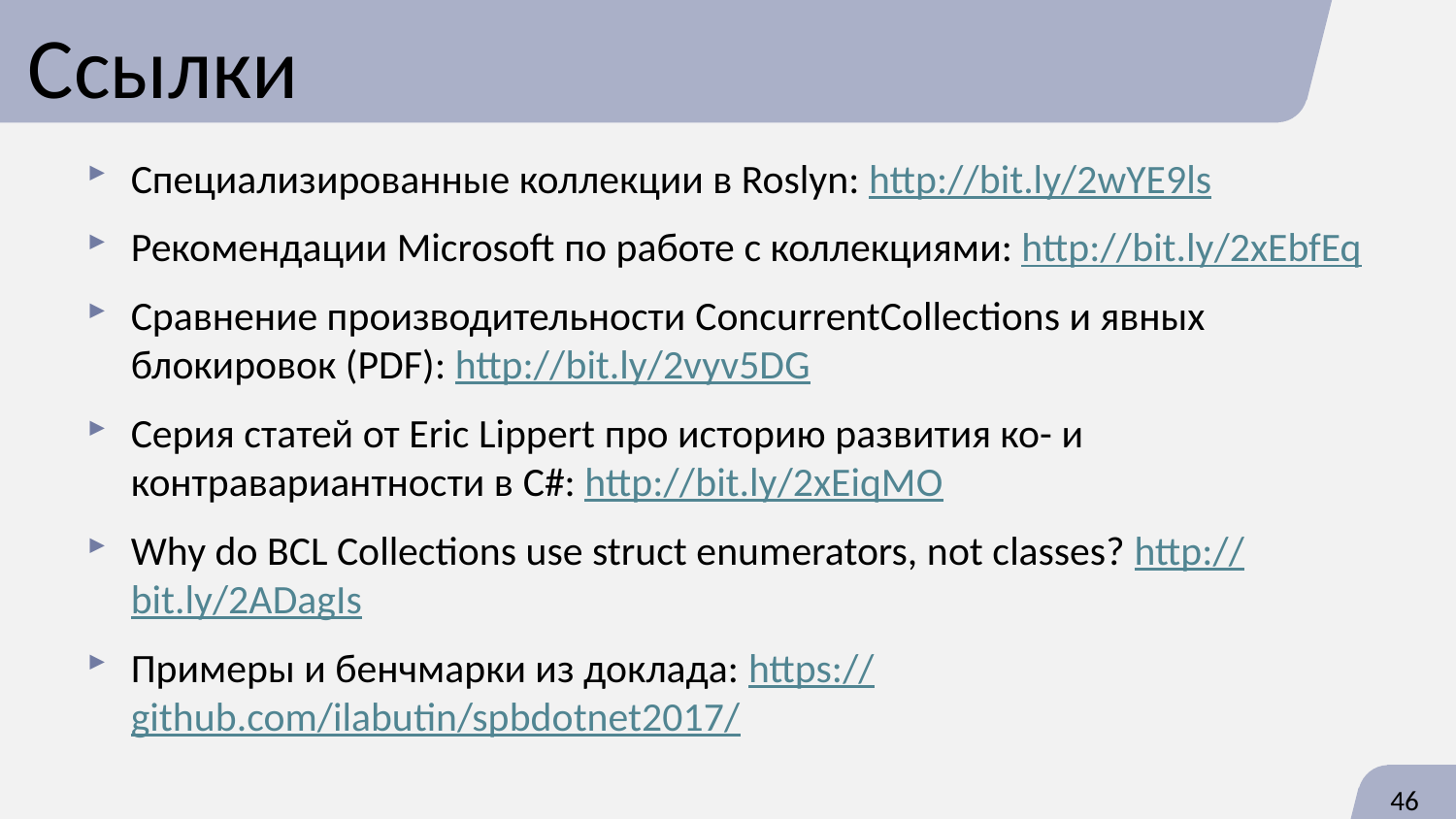

# Ссылки
Специализированные коллекции в Roslyn: http://bit.ly/2wYE9ls
Рекомендации Microsoft по работе с коллекциями: http://bit.ly/2xEbfEq
Сравнение производительности ConcurrentCollections и явных блокировок (PDF): http://bit.ly/2vyv5DG
Серия статей от Eric Lippert про историю развития ко- и контравариантности в C#: http://bit.ly/2xEiqMO
Why do BCL Collections use struct enumerators, not classes? http://bit.ly/2ADagIs
Примеры и бенчмарки из доклада: https://github.com/ilabutin/spbdotnet2017/

46